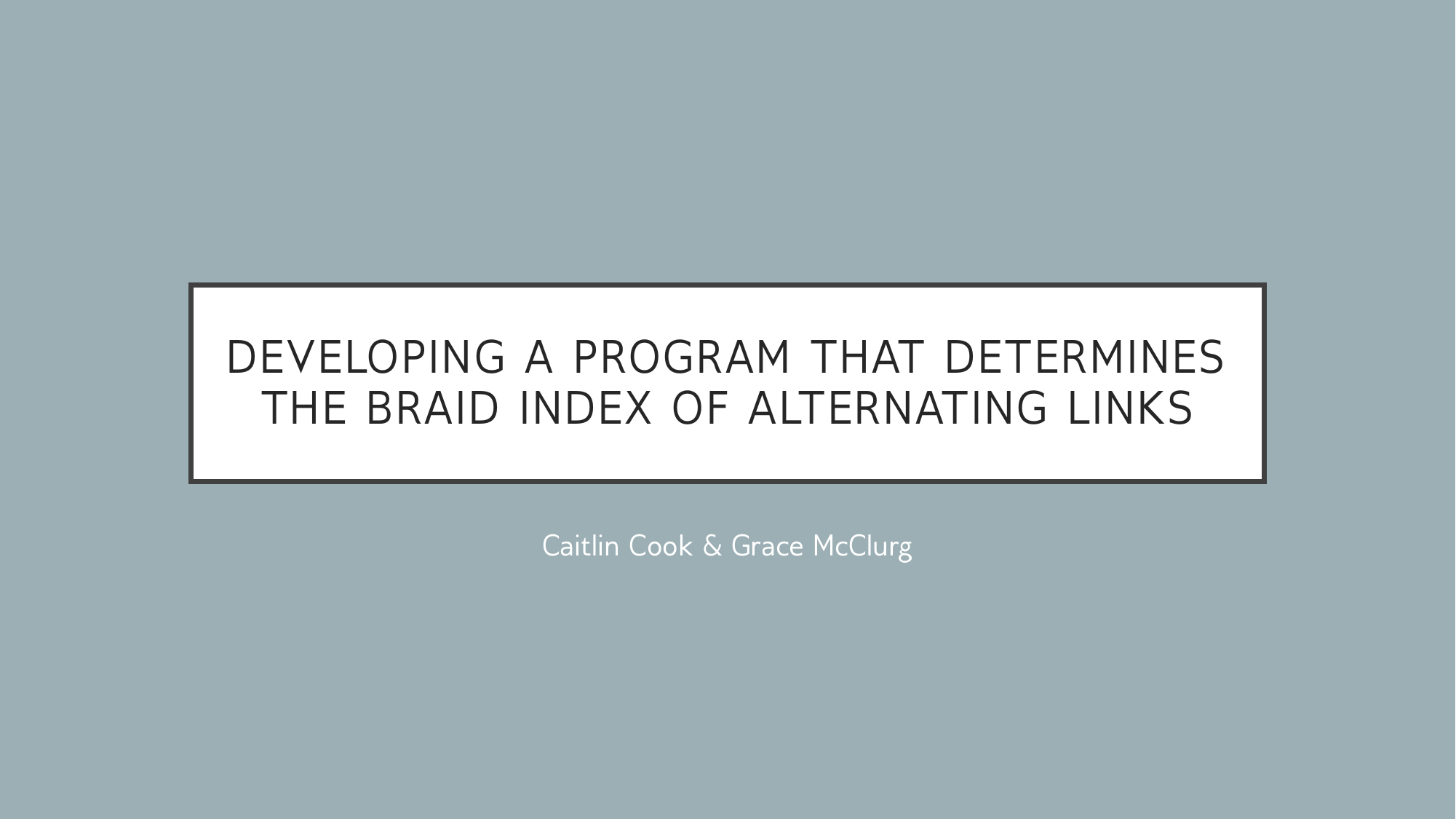

# Developing a Program that determines the braid index of alternating links
Caitlin Cook & Grace McClurg